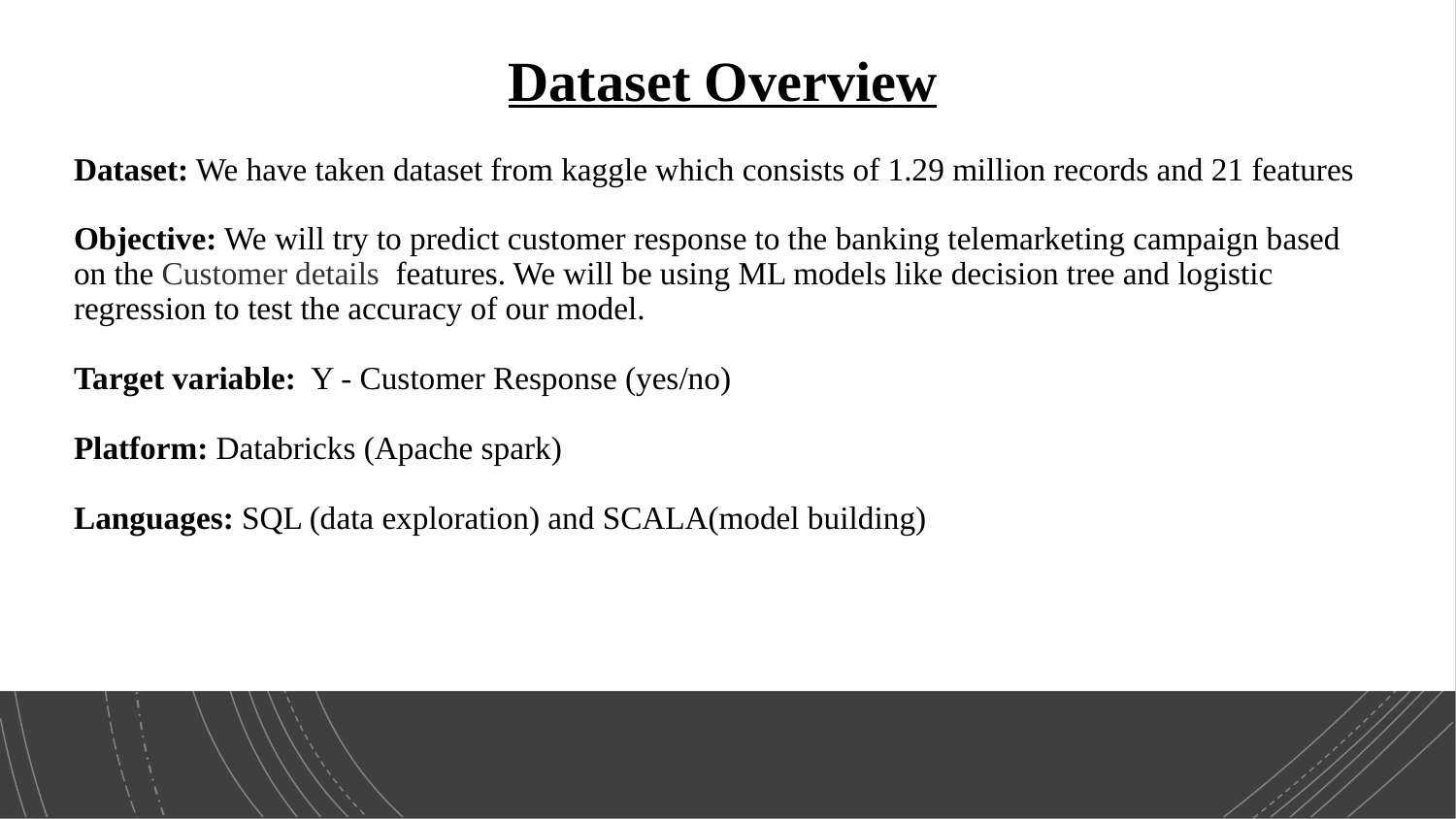

# Dataset Overview
Dataset: We have taken dataset from kaggle which consists of 1.29 million records and 21 features

Objective: We will try to predict customer response to the banking telemarketing campaign based on the Customer details  features. We will be using ML models like decision tree and logistic regression to test the accuracy of our model.

Target variable:  Y - Customer Response (yes/no)

Platform: Databricks (Apache spark)

Languages: SQL (data exploration) and SCALA(model building)